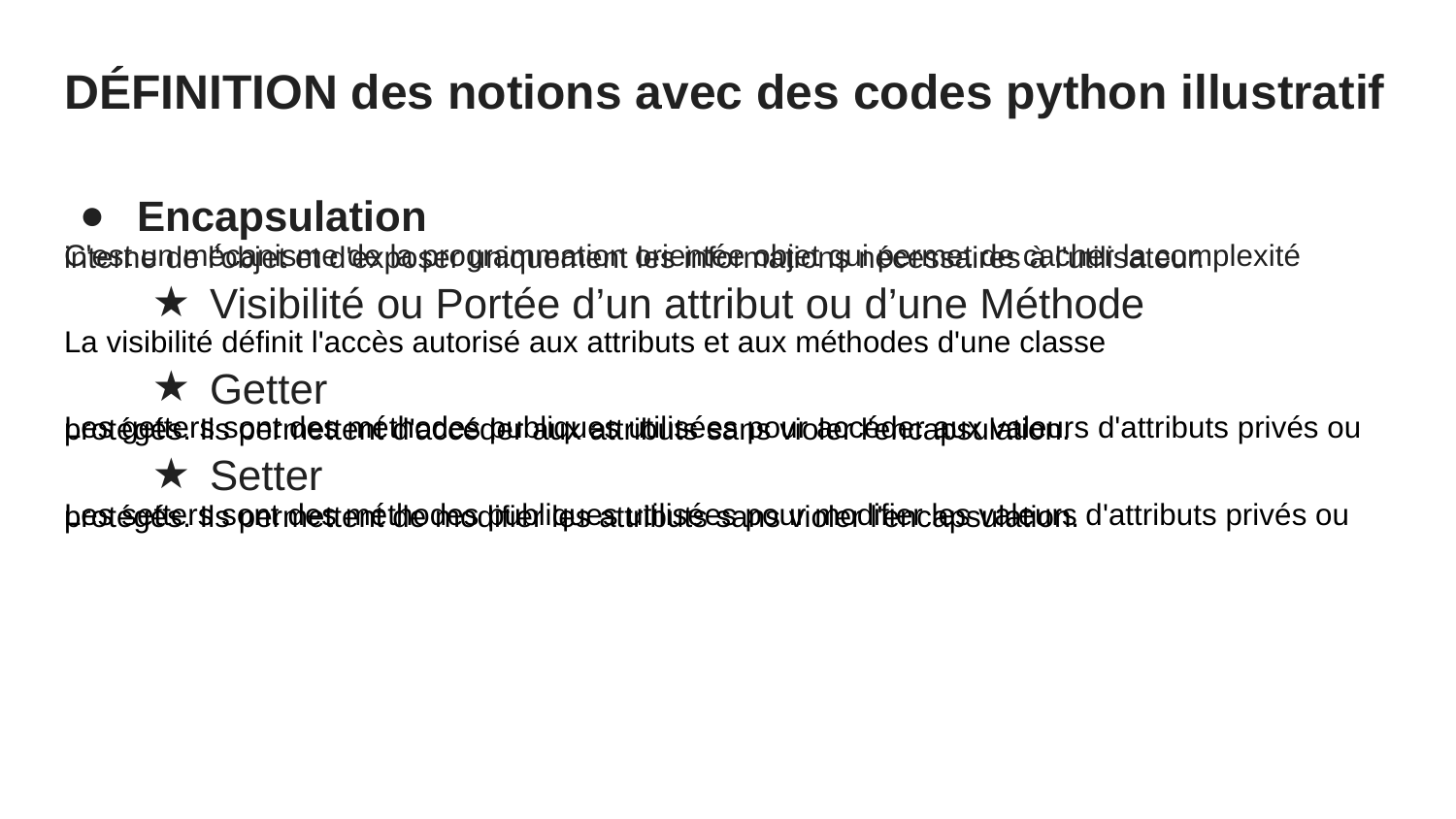

# DÉFINITION des notions avec des codes python illustratif

Encapsulation
C'est un mécanisme de la programmation orientée objet qui permet de cacher la complexité interne de l'objet et d'exposer uniquement les informations nécessaires à l'utilisateur.
Visibilité ou Portée d’un attribut ou d’une Méthode
La visibilité définit l'accès autorisé aux attributs et aux méthodes d'une classe
Getter
Les getters sont des méthodes publiques utilisées pour accéder aux valeurs d'attributs privés ou protégés. Ils permettent d'accéder aux attributs sans violer l'encapsulation.
Setter
Les setters sont des méthodes publiques utilisées pour modifier les valeurs d'attributs privés ou protégés. Ils permettent de modifier les attributs sans violer l'encapsulation.